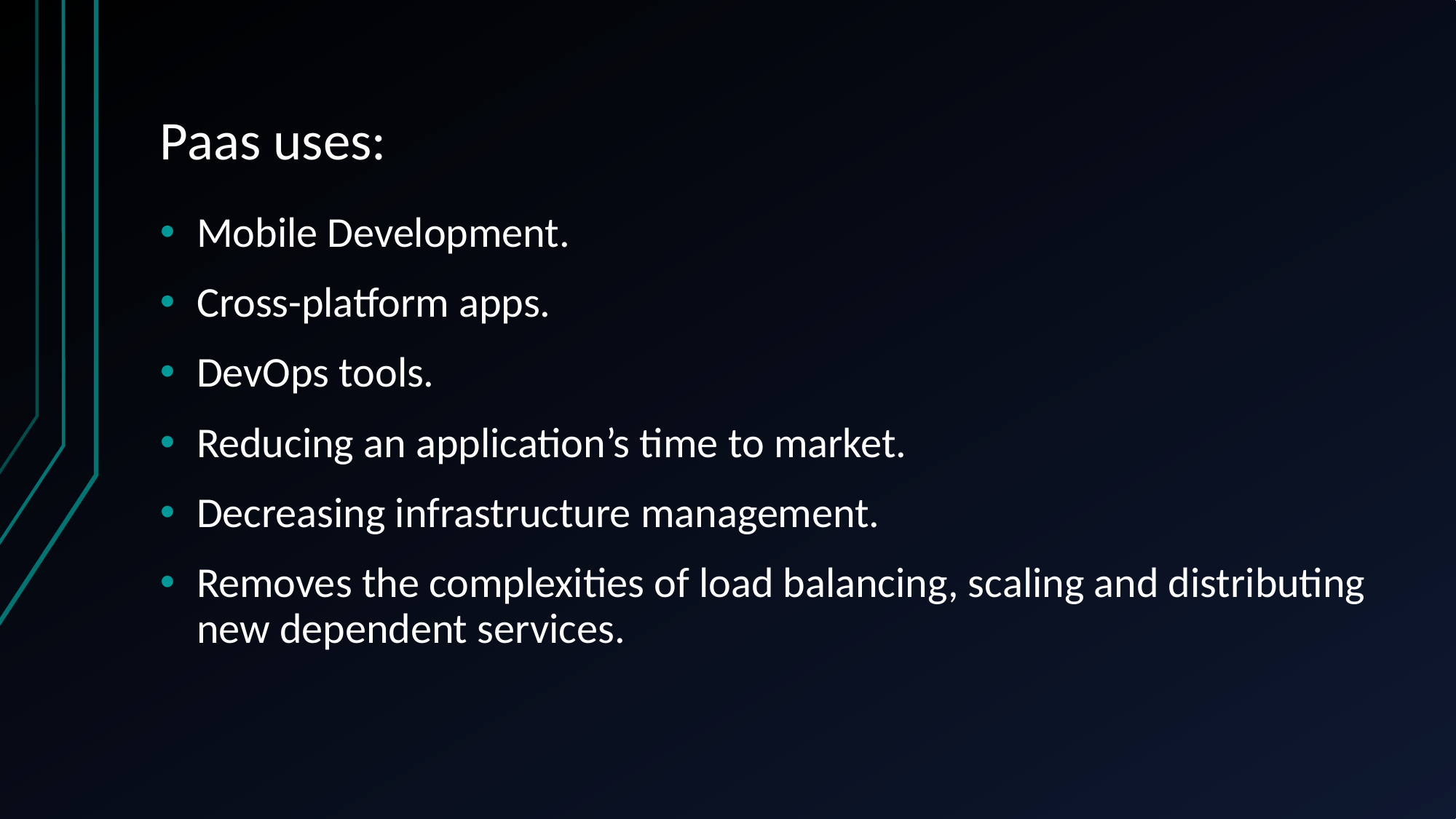

# Paas uses:
Mobile Development.
Cross-platform apps.
DevOps tools.
Reducing an application’s time to market.
Decreasing infrastructure management.
Removes the complexities of load balancing, scaling and distributing new dependent services.